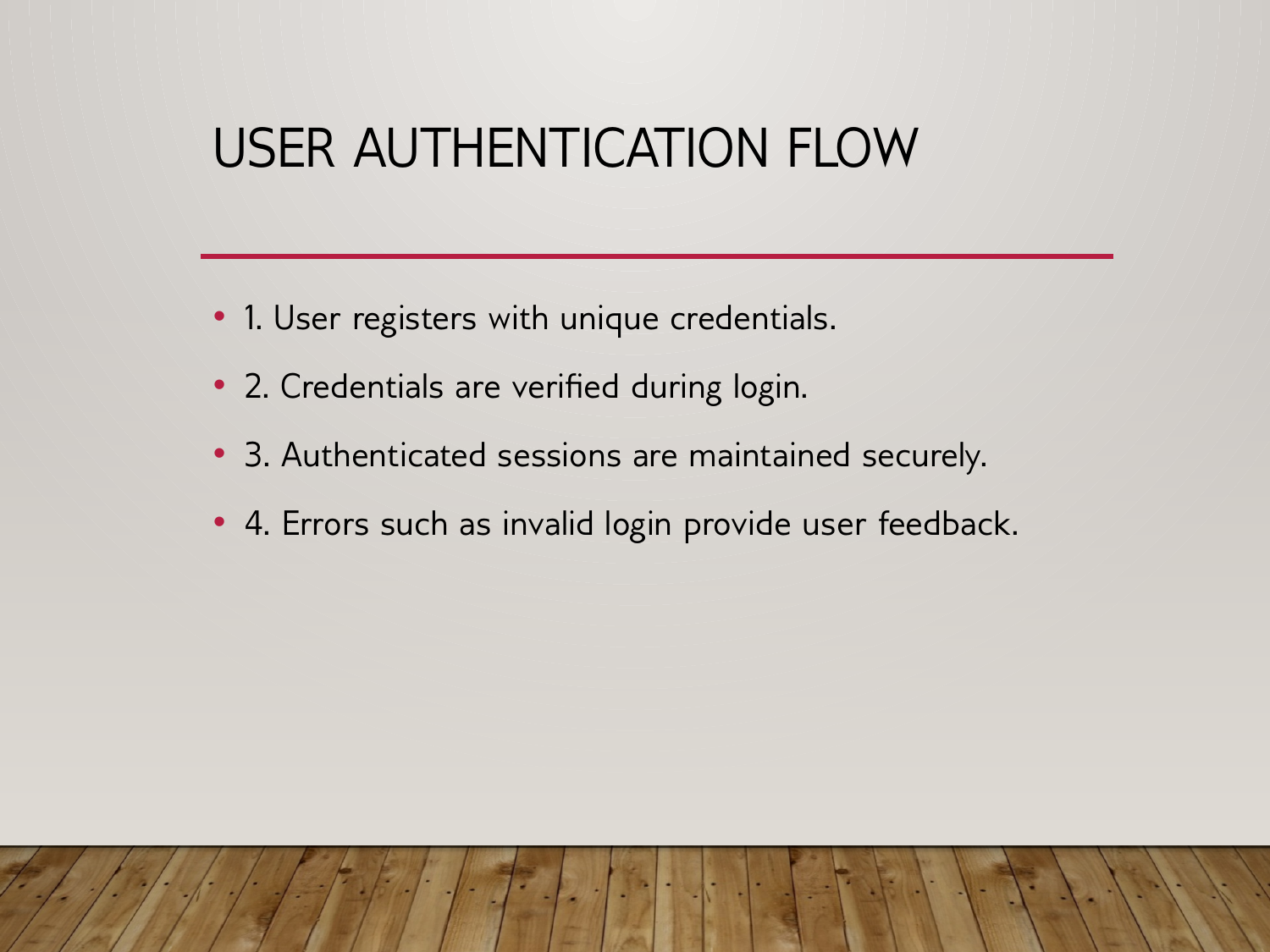

# User Authentication Flow
1. User registers with unique credentials.
2. Credentials are verified during login.
3. Authenticated sessions are maintained securely.
4. Errors such as invalid login provide user feedback.